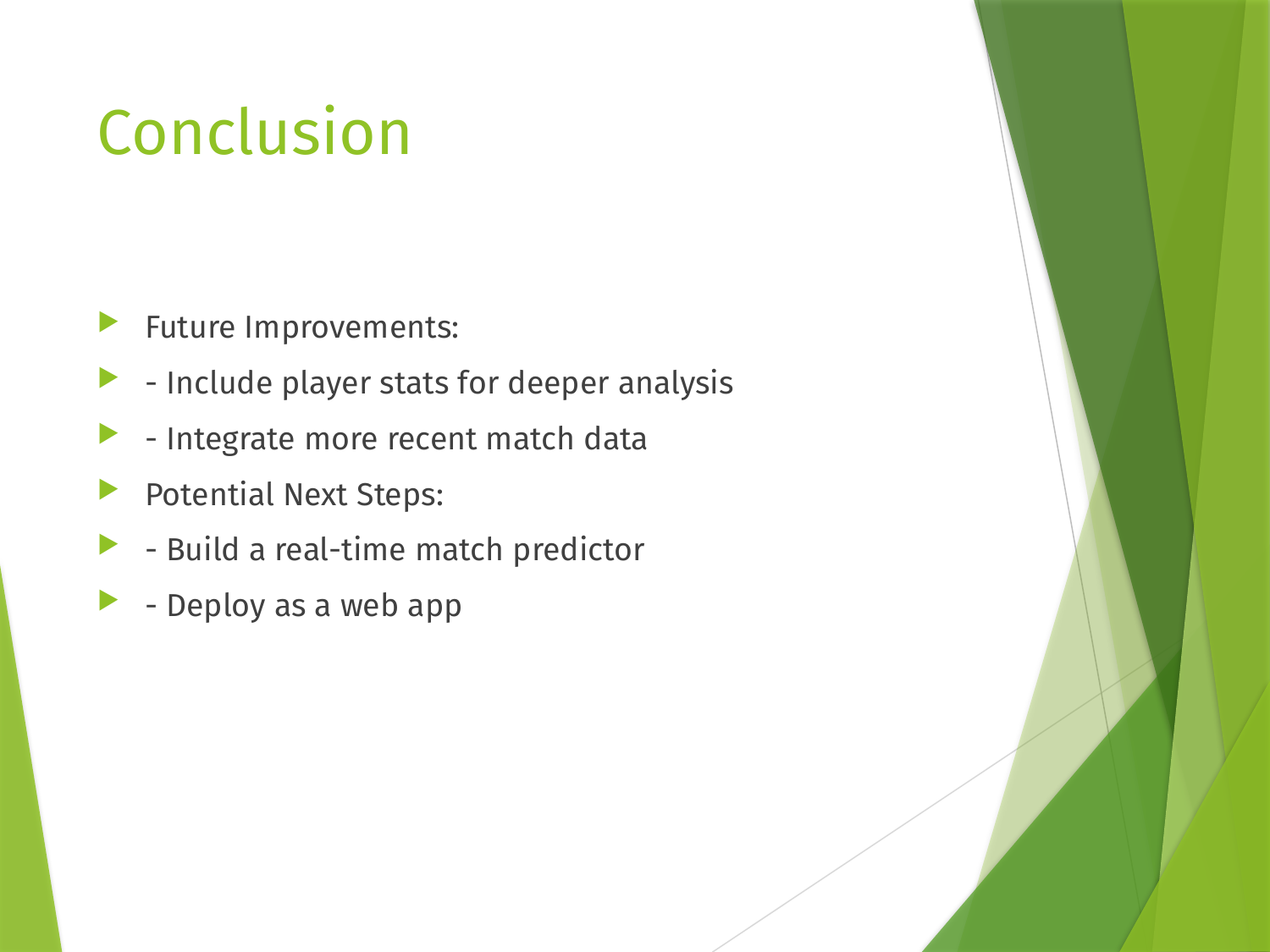

# Conclusion
Future Improvements:
- Include player stats for deeper analysis
- Integrate more recent match data
Potential Next Steps:
- Build a real-time match predictor
- Deploy as a web app